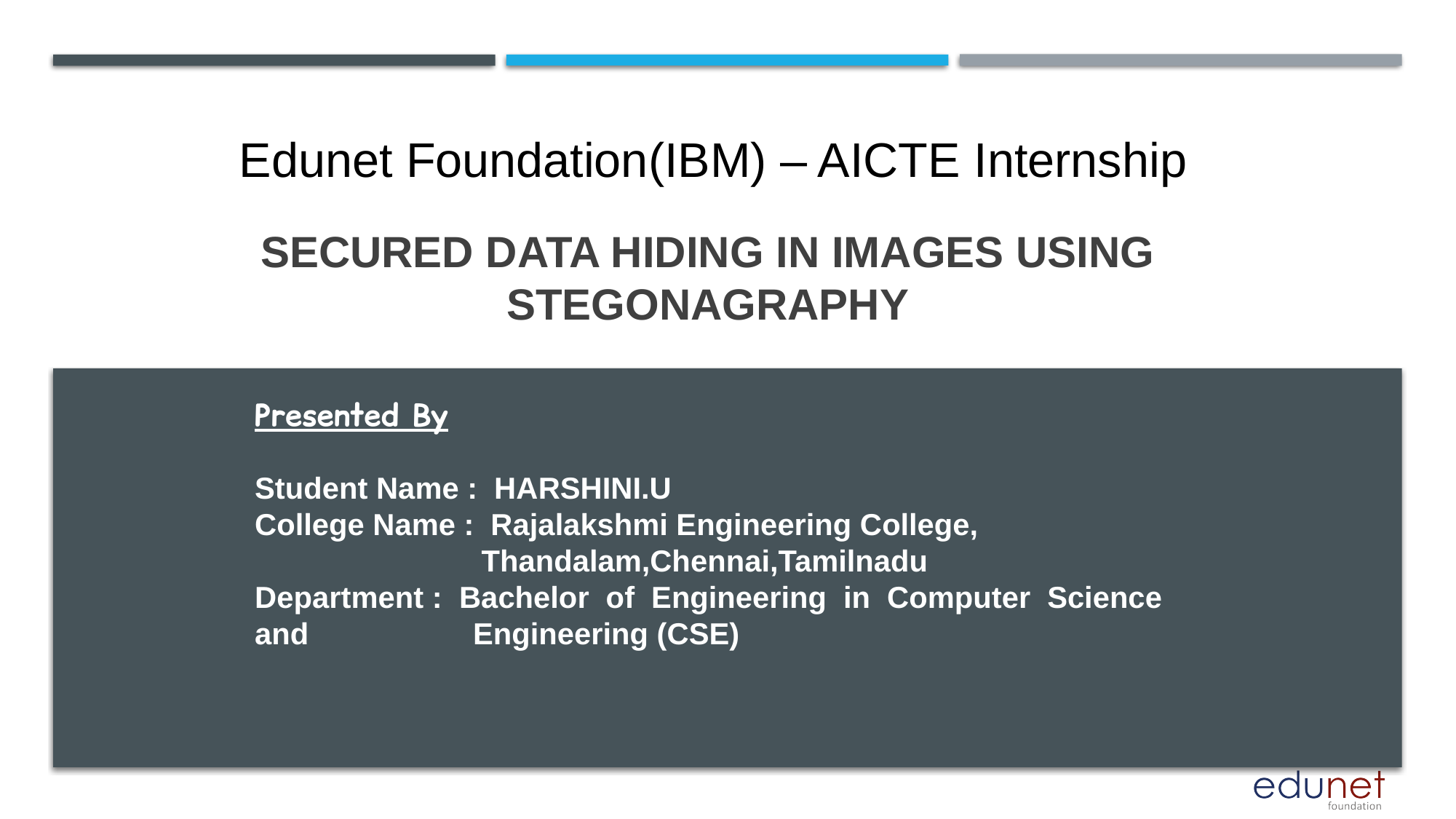

Edunet Foundation(IBM) – AICTE Internship
# Secured Data hiding in images using Stegonagraphy
Presented By

Student Name :  HARSHINI.U
College Name :  Rajalakshmi Engineering College,				 Thandalam,Chennai,Tamilnadu
Department :  Bachelor  of  Engineering  in  Computer  Science  and 		Engineering (CSE)